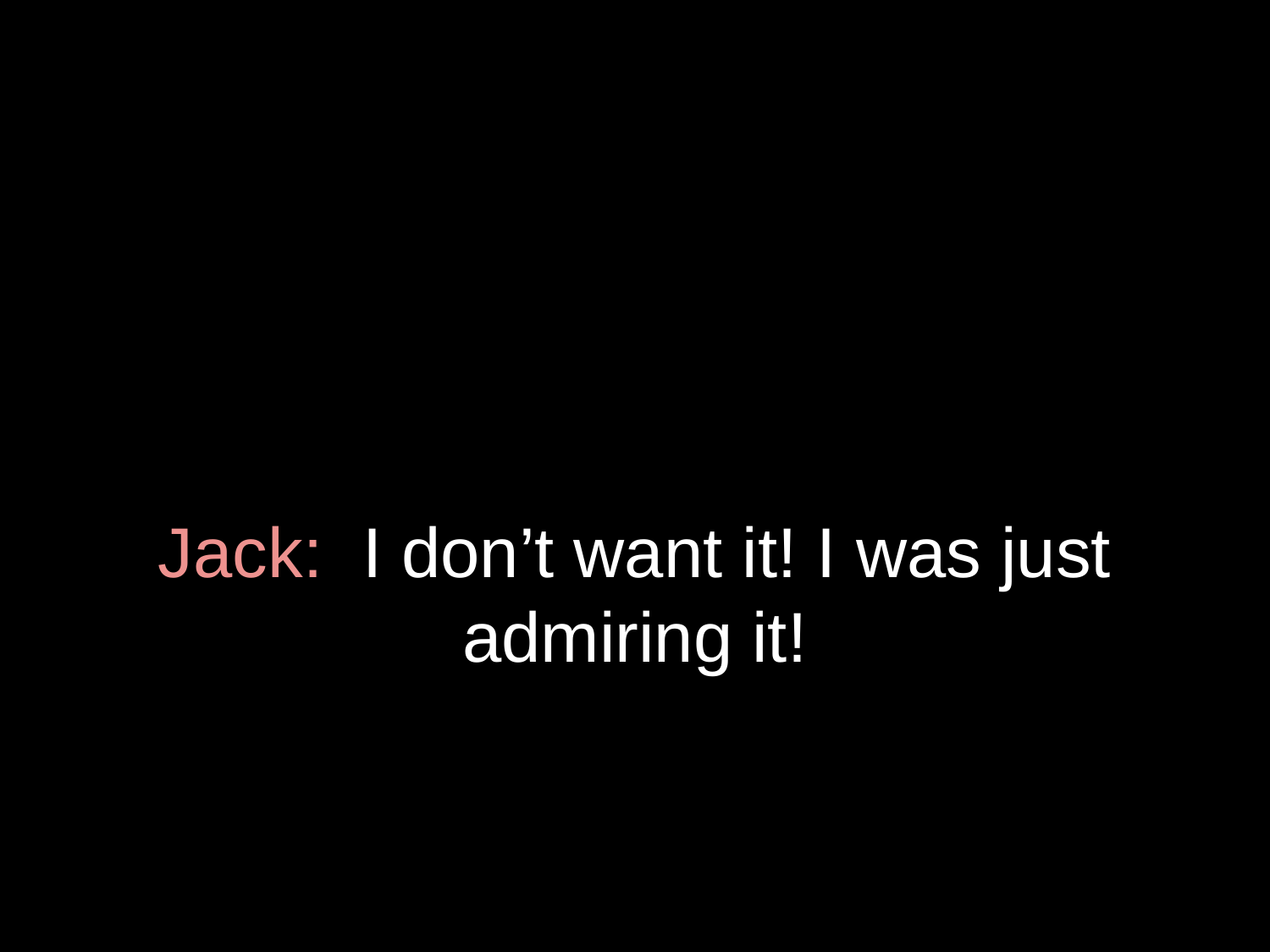

# Jack:  I don’t want it! I was just admiring it!